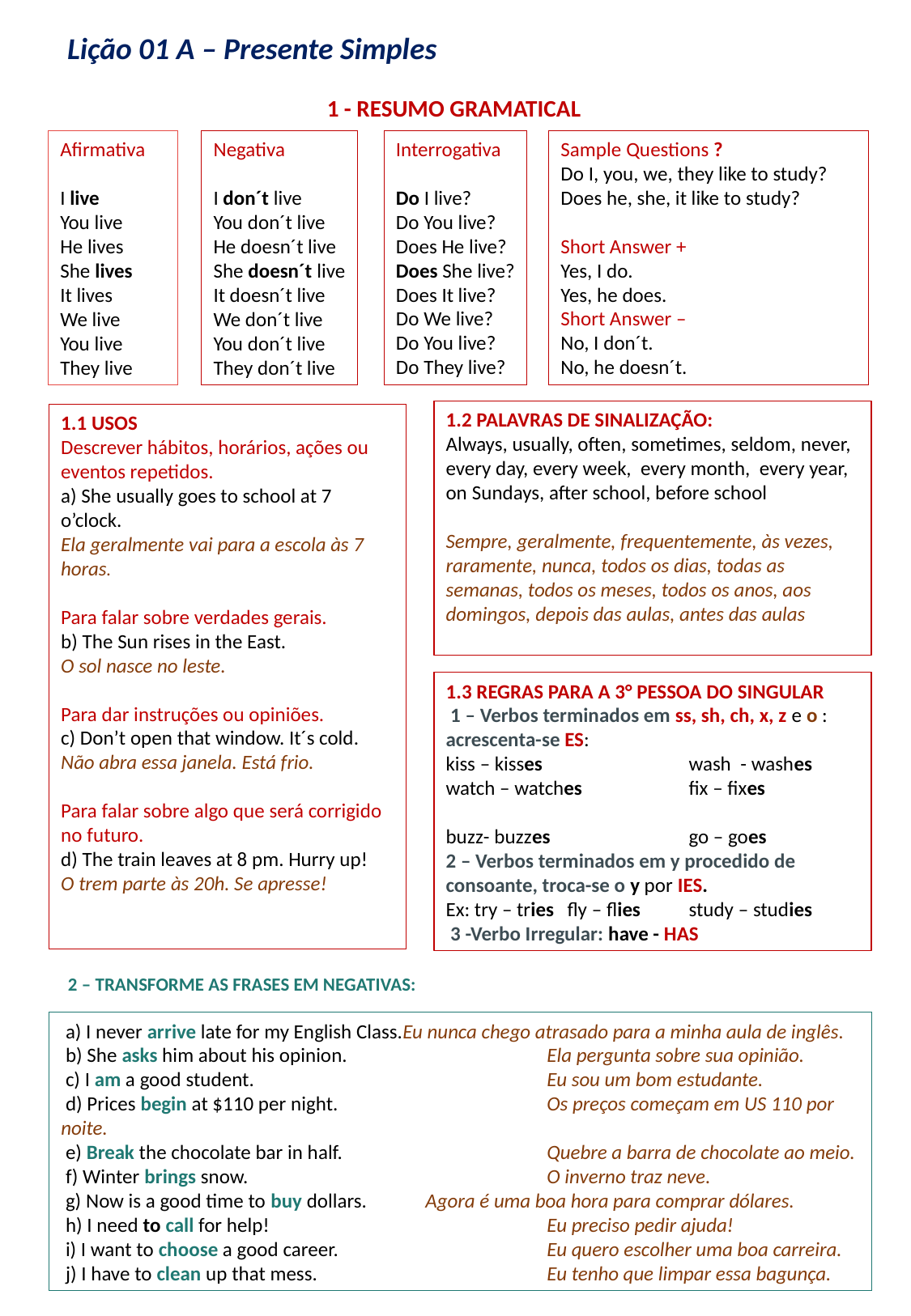

Lição 01 A – Presente Simples
1 - RESUMO GRAMATICAL
Interrogativa

Do I live?
Do You live?
Does He live?
Does She live?
Does It live?
Do We live?
Do You live?
Do They live?
Sample Questions ?
Do I, you, we, they like to study?
Does he, she, it like to study?

Short Answer +
Yes, I do.
Yes, he does.
Short Answer –
No, I don´t.
No, he doesn´t.
Afirmativa

I live
You live
He lives
She lives
It lives
We live
You live
They live
Negativa

I don´t live
You don´t live
He doesn´t live
She doesn´t live
It doesn´t live
We don´t live
You don´t live
They don´t live
1.2 PALAVRAS DE SINALIZAÇÃO:
Always, usually, often, sometimes, seldom, never, every day, every week,  every month,  every year, on Sundays, after school, before school

Sempre, geralmente, frequentemente, às vezes, raramente, nunca, todos os dias, todas as semanas, todos os meses, todos os anos, aos domingos, depois das aulas, antes das aulas

1.1 USOS
Descrever hábitos, horários, ações ou eventos repetidos.
a) She usually goes to school at 7 o’clock.
Ela geralmente vai para a escola às 7 horas.

Para falar sobre verdades gerais.
b) The Sun rises in the East.
O sol nasce no leste.

Para dar instruções ou opiniões.
c) Don’t open that window. It´s cold.
Não abra essa janela. Está frio.

Para falar sobre algo que será corrigido no futuro.
d) The train leaves at 8 pm. Hurry up!
O trem parte às 20h. Se apresse!

1.3 REGRAS PARA A 3° PESSOA DO SINGULAR
 1 – Verbos terminados em ss, sh, ch, x, z e o : acrescenta-se ES:
kiss – kisses		wash  - washes
watch – watches 	fix – fixes
buzz- buzzes		go – goes
2 – Verbos terminados em y procedido de consoante, troca-se o y por IES.
Ex: try – tries 	fly – flies	study – studies
 3 -Verbo Irregular: have - HAS
2 – TRANSFORME AS FRASES EM NEGATIVAS:
 a) I never arrive late for my English Class.Eu nunca chego atrasado para a minha aula de inglês.
 b) She asks him about his opinion.		Ela pergunta sobre sua opinião.
 c) I am a good student.			Eu sou um bom estudante.
 d) Prices begin at $110 per night.		Os preços começam em US 110 por noite.
 e) Break the chocolate bar in half.		Quebre a barra de chocolate ao meio.
 f) Winter brings snow.			O inverno traz neve.
 g) Now is a good time to buy dollars.	Agora é uma boa hora para comprar dólares.
 h) I need to call for help!			Eu preciso pedir ajuda!
 i) I want to choose a good career.		Eu quero escolher uma boa carreira.
 j) I have to clean up that mess.		Eu tenho que limpar essa bagunça.